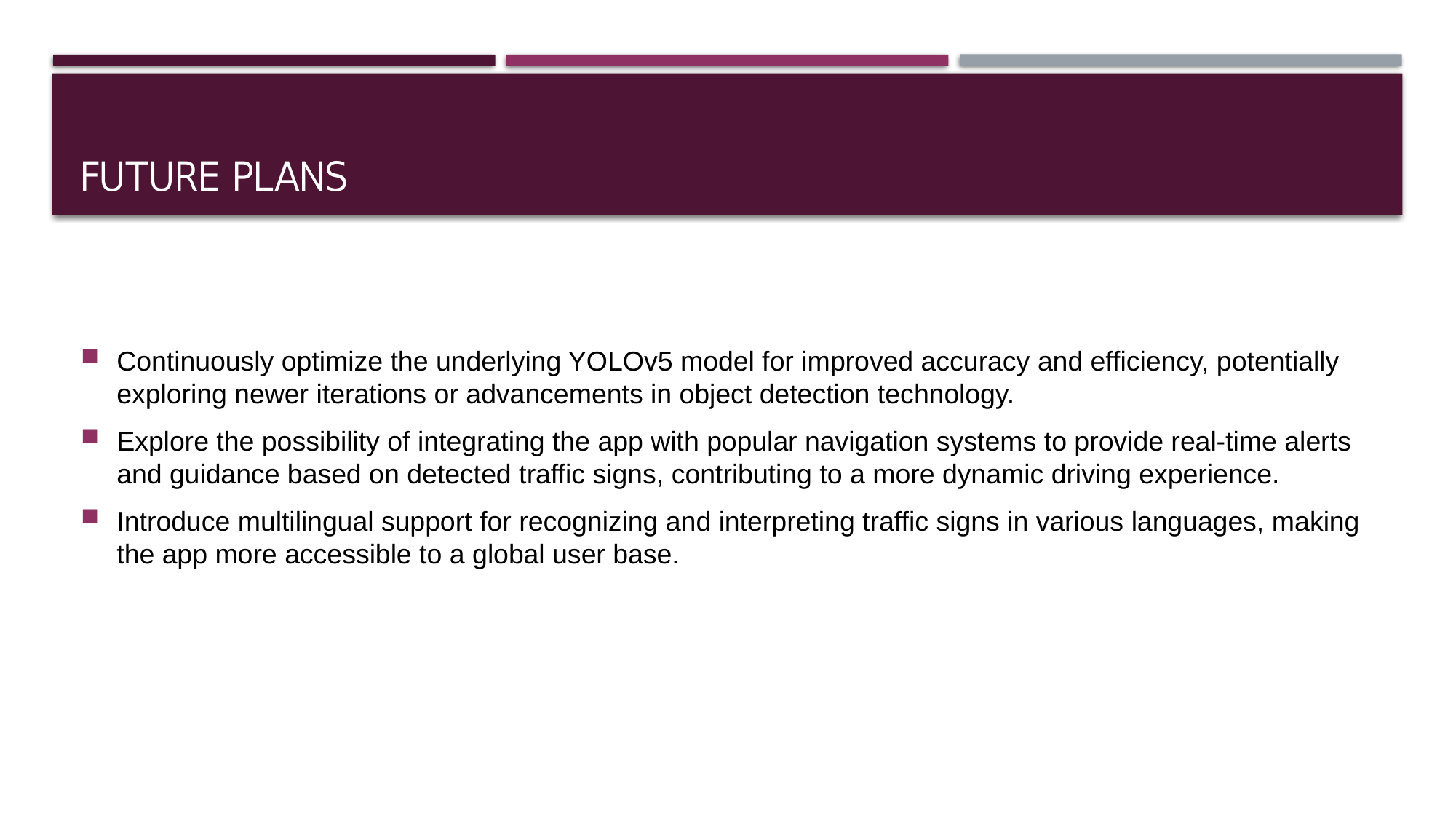

# FUTURE PLANS
Continuously optimize the underlying YOLOv5 model for improved accuracy and efficiency, potentially exploring newer iterations or advancements in object detection technology.
Explore the possibility of integrating the app with popular navigation systems to provide real-time alerts and guidance based on detected traffic signs, contributing to a more dynamic driving experience.
Introduce multilingual support for recognizing and interpreting traffic signs in various languages, making the app more accessible to a global user base.